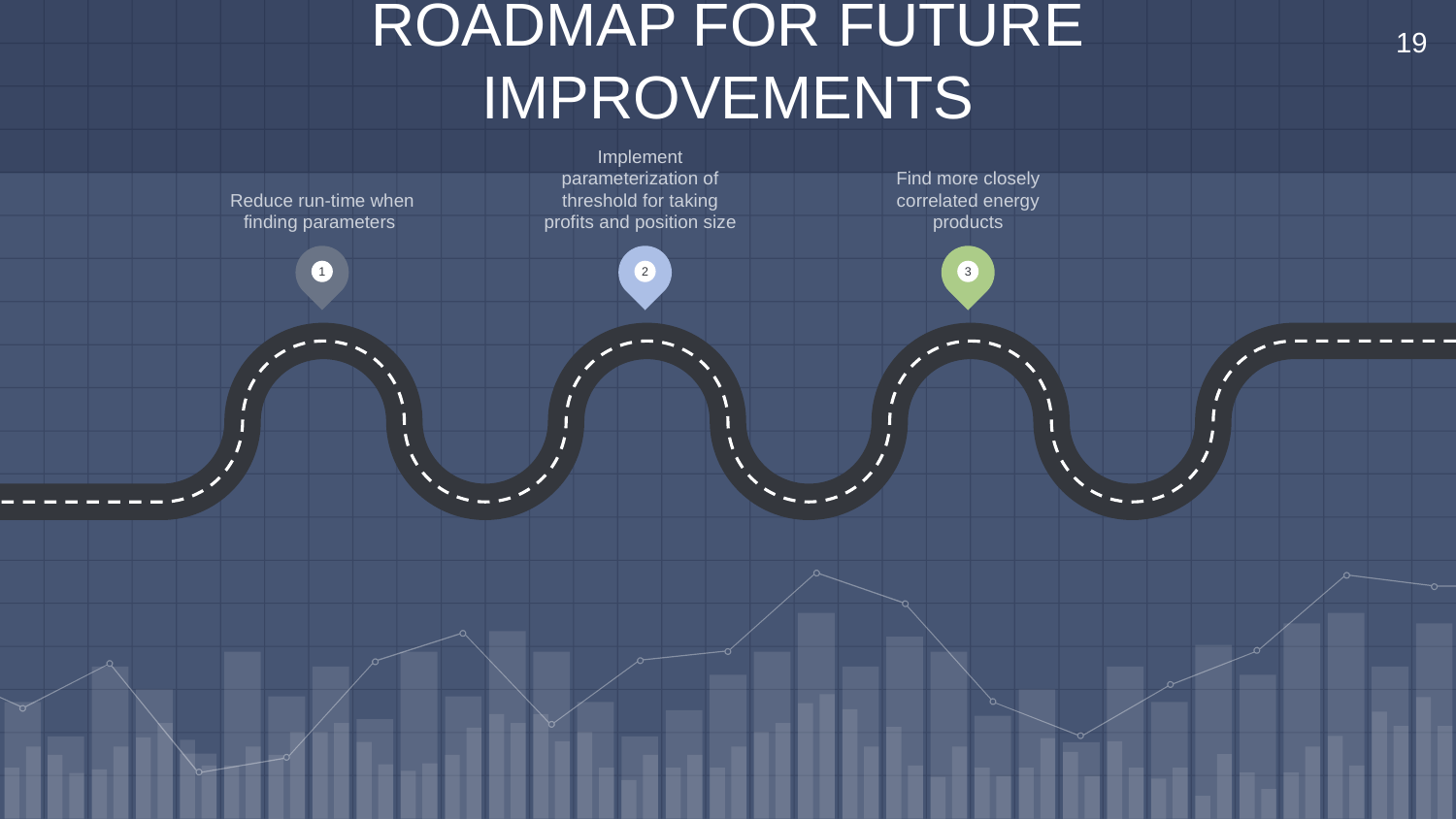

19
# ROADMAP FOR FUTURE IMPROVEMENTS
Reduce run-time when finding parameters
Implement parameterization of threshold for taking profits and position size
Find more closely correlated energy products

1

2

3